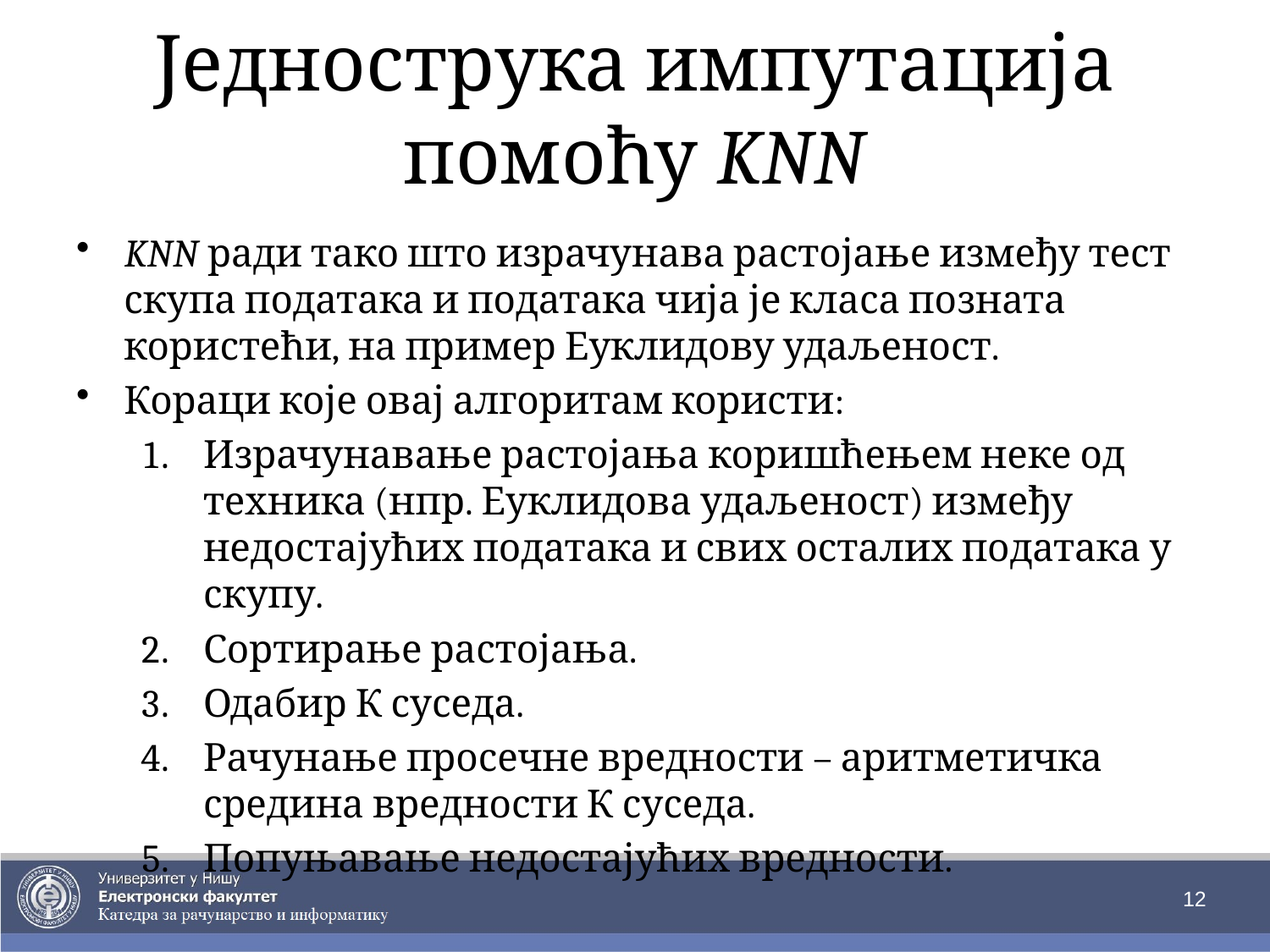

# Једнострука импутација помоћу KNN
KNN ради тако што израчунава растојање између тест скупа података и података чија је класа позната  користећи, на пример Еуклидову удаљеност.
Кораци које овај алгоритам користи:
Израчунавање растојања коришћењем неке од техника (нпр. Еуклидова удаљеност) између недостајућих података и свих осталих података у скупу.
Сортирање растојања.
Одабир К суседа.
Рачунање просечне вредности – аритметичка средина вредности К суседа.
Попуњавање недостајућих вредности.
12